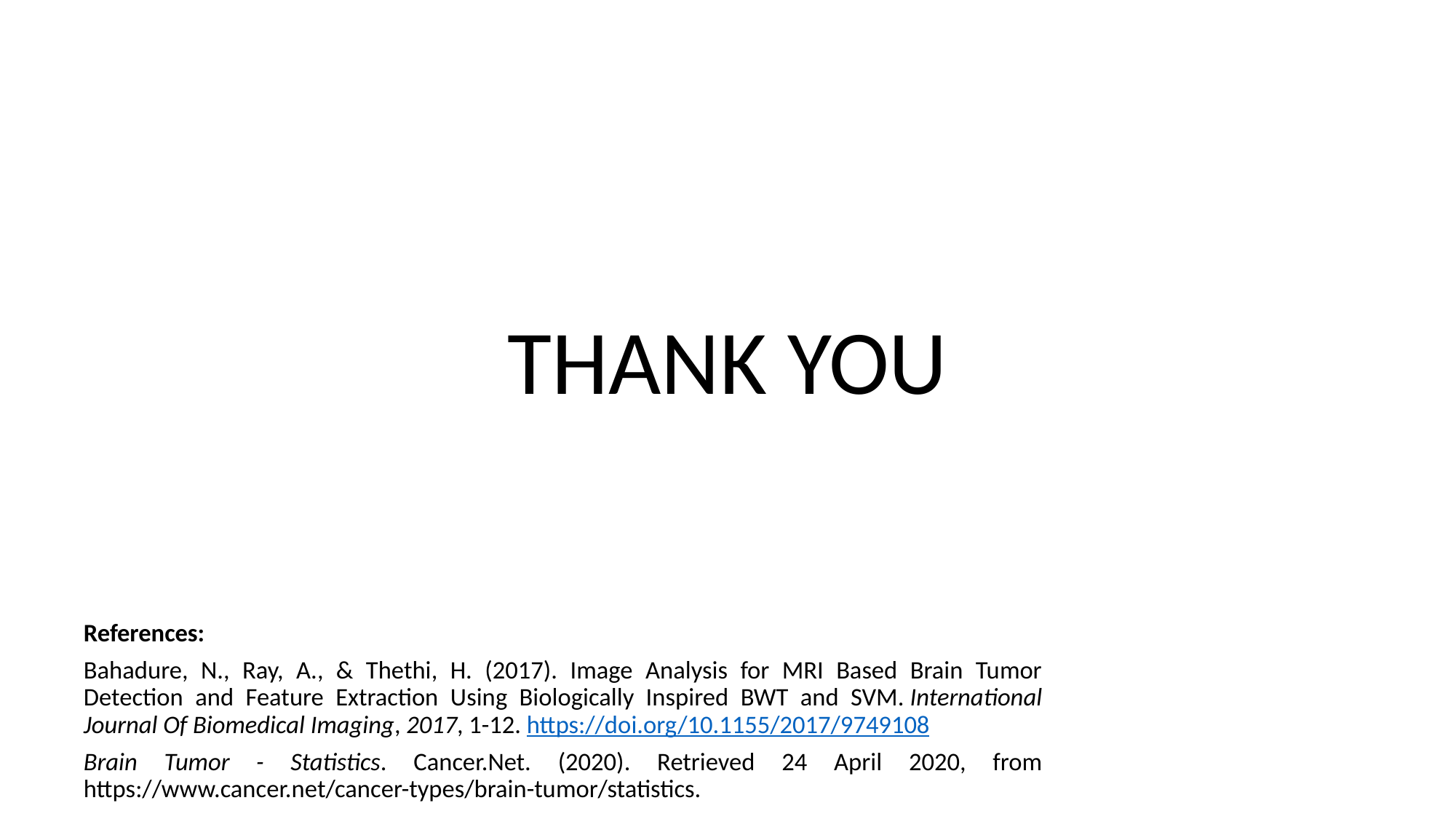

# THANK YOU
References:
Bahadure, N., Ray, A., & Thethi, H. (2017). Image Analysis for MRI Based Brain Tumor Detection and Feature Extraction Using Biologically Inspired BWT and SVM. International Journal Of Biomedical Imaging, 2017, 1-12. https://doi.org/10.1155/2017/9749108
Brain Tumor - Statistics. Cancer.Net. (2020). Retrieved 24 April 2020, from https://www.cancer.net/cancer-types/brain-tumor/statistics.